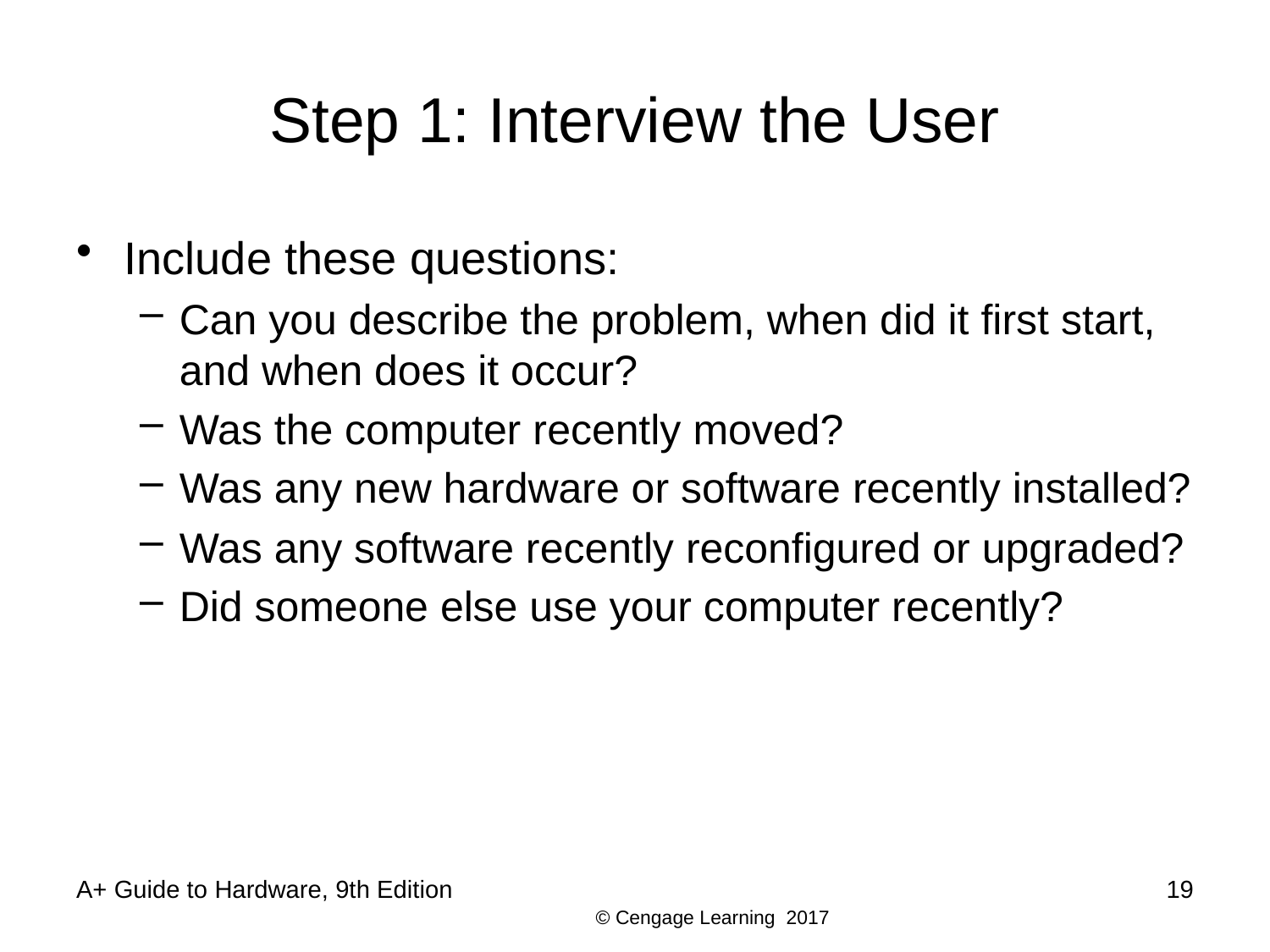

# Step 1: Interview the User
Include these questions:
Can you describe the problem, when did it first start, and when does it occur?
Was the computer recently moved?
Was any new hardware or software recently installed?
Was any software recently reconfigured or upgraded?
Did someone else use your computer recently?
A+ Guide to Hardware, 9th Edition
19